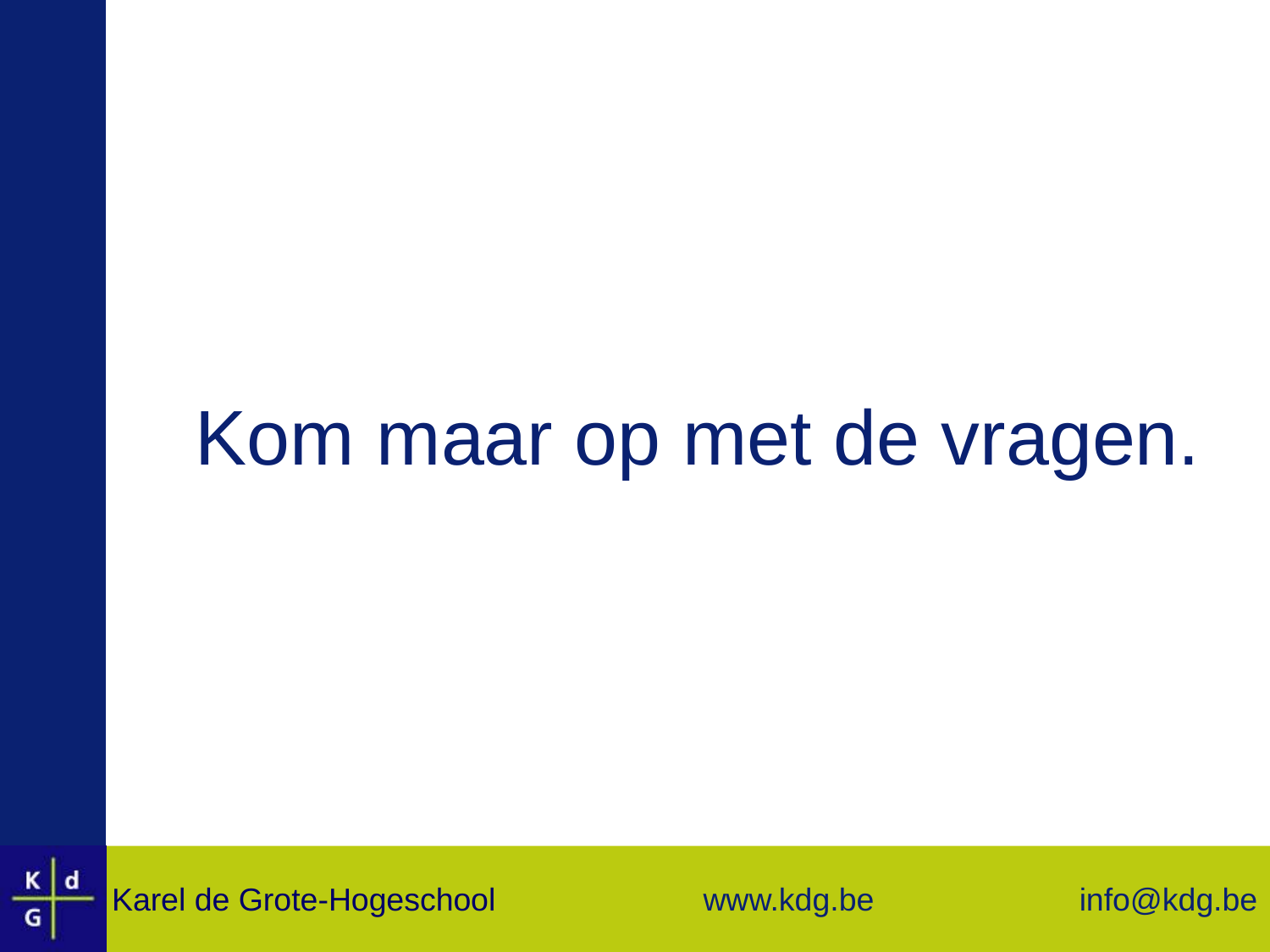

# Kom maar op met de vragen.